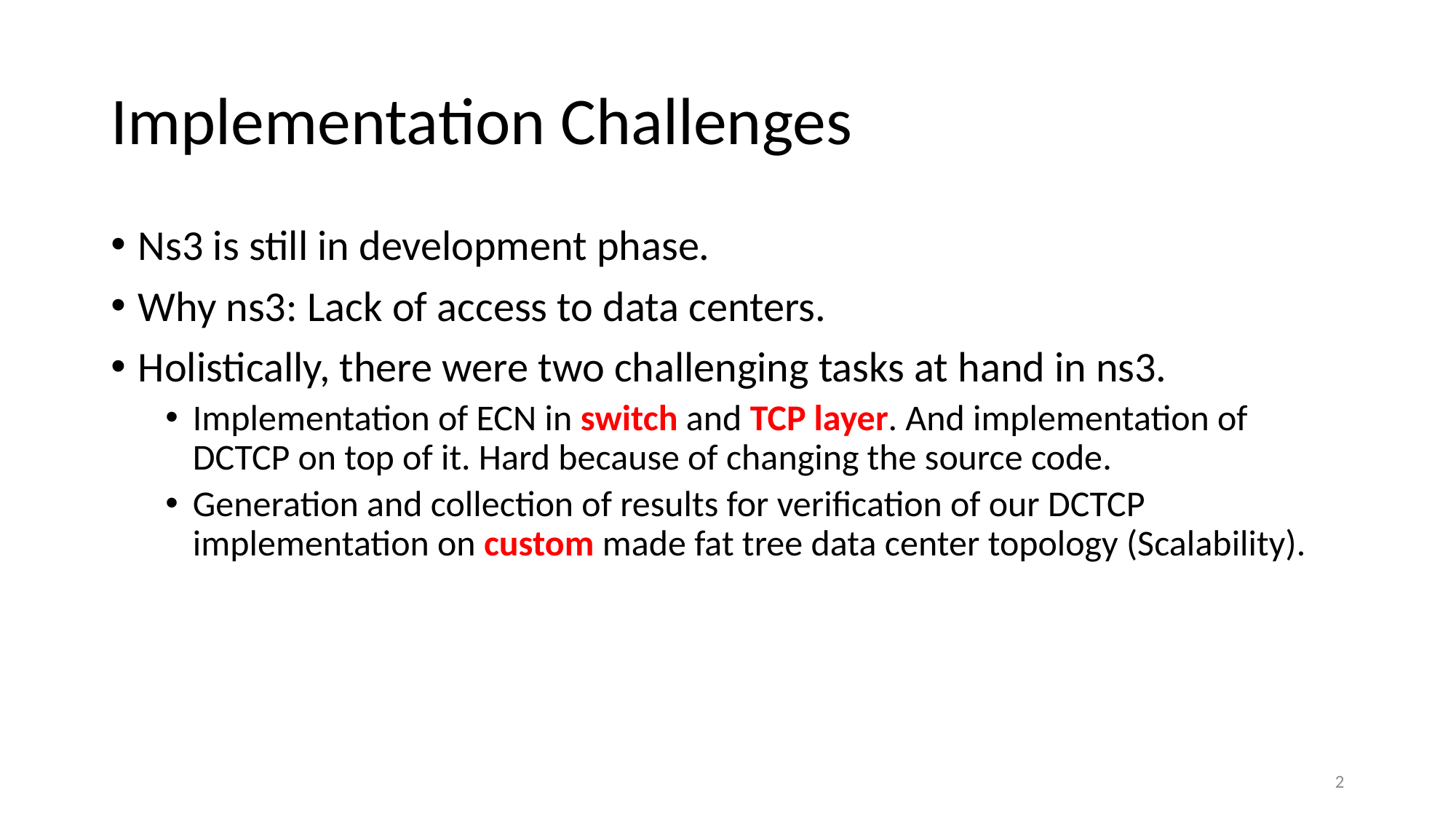

# Implementation Challenges
Ns3 is still in development phase.
Why ns3: Lack of access to data centers.
Holistically, there were two challenging tasks at hand in ns3.
Implementation of ECN in switch and TCP layer. And implementation of DCTCP on top of it. Hard because of changing the source code.
Generation and collection of results for verification of our DCTCP implementation on custom made fat tree data center topology (Scalability).

2